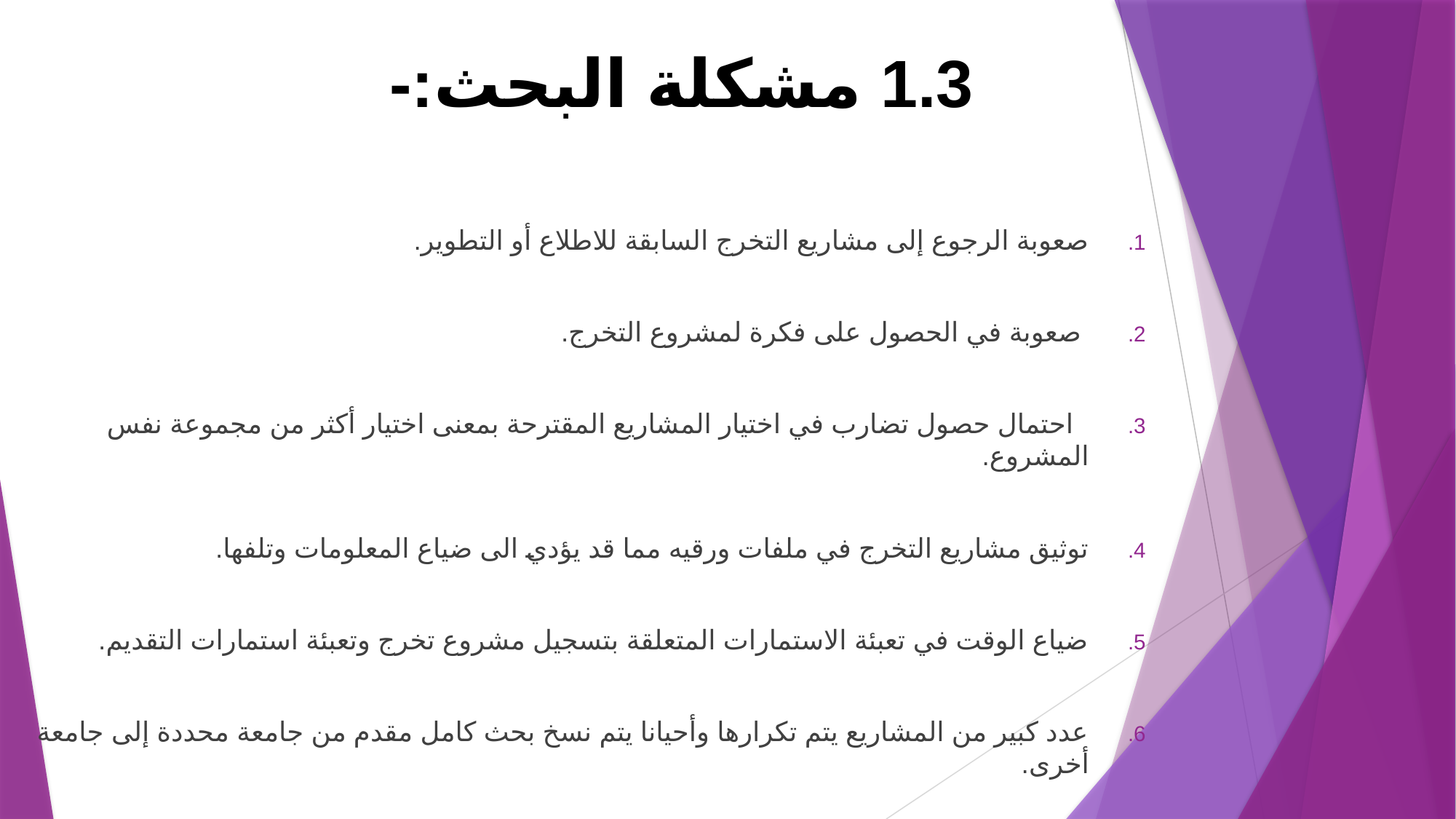

# 1.3 مشكلة البحث:-
صعوبة الرجوع إلى مشاريع التخرج السابقة للاطلاع أو التطوير.

 صعوبة في الحصول على فكرة لمشروع التخرج.

  احتمال حصول تضارب في اختيار المشاريع المقترحة بمعنى اختيار أكثر من مجموعة نفس المشروع.

توثيق مشاريع التخرج في ملفات ورقيه مما قد يؤدي الى ضياع المعلومات وتلفها.

ضياع الوقت في تعبئة الاستمارات المتعلقة بتسجيل مشروع تخرج وتعبئة استمارات التقديم.

عدد كبير من المشاريع يتم تكرارها وأحيانا يتم نسخ بحث كامل مقدم من جامعة محددة إلى جامعة أخرى.